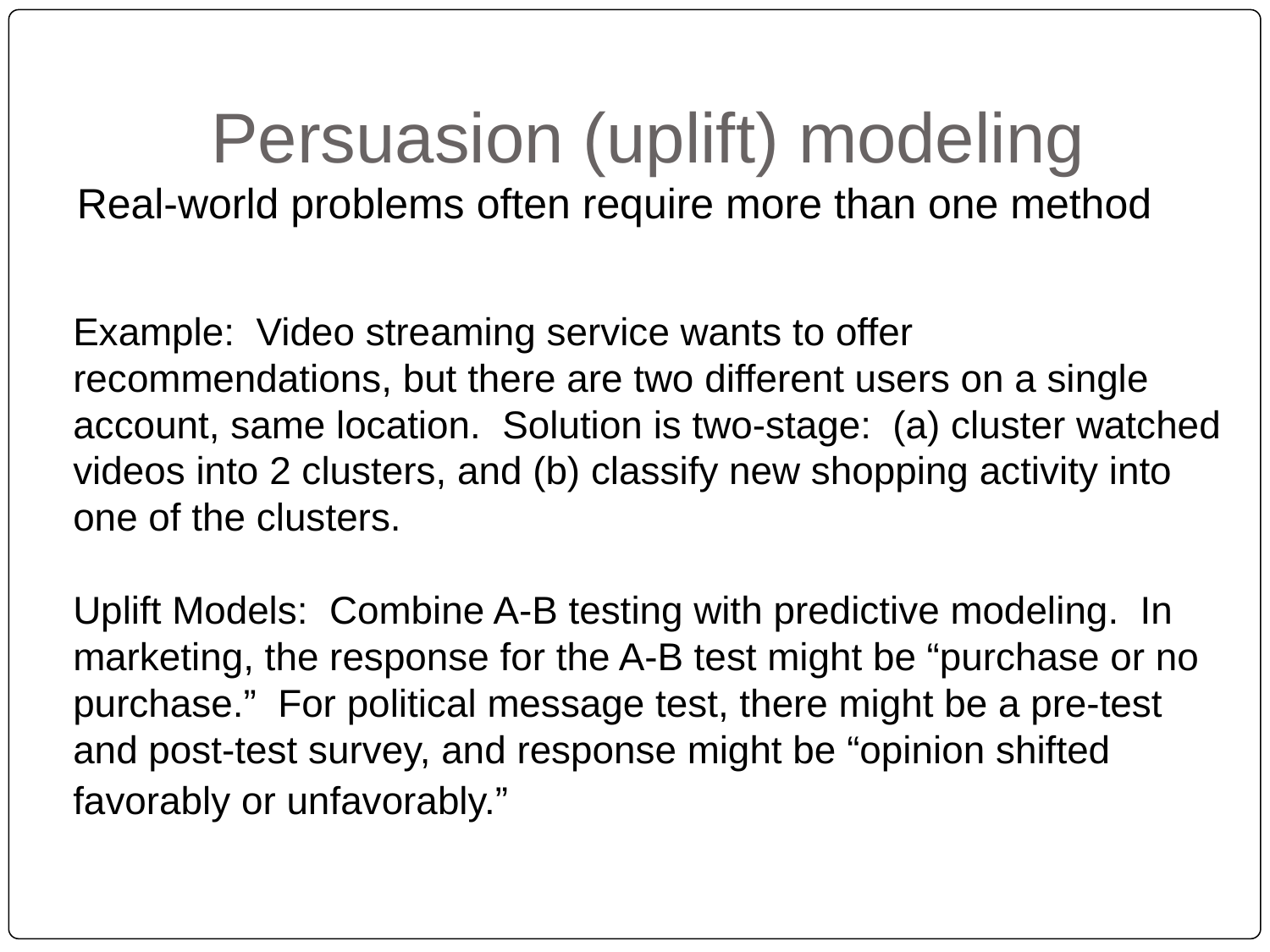

# Persuasion (uplift) modeling
Real-world problems often require more than one method
Example:  Video streaming service wants to offer recommendations, but there are two different users on a single account, same location.  Solution is two-stage:  (a) cluster watched videos into 2 clusters, and (b) classify new shopping activity into one of the clusters.

Uplift Models:  Combine A-B testing with predictive modeling.  In marketing, the response for the A-B test might be “purchase or no purchase.”  For political message test, there might be a pre-test and post-test survey, and response might be “opinion shifted favorably or unfavorably.”